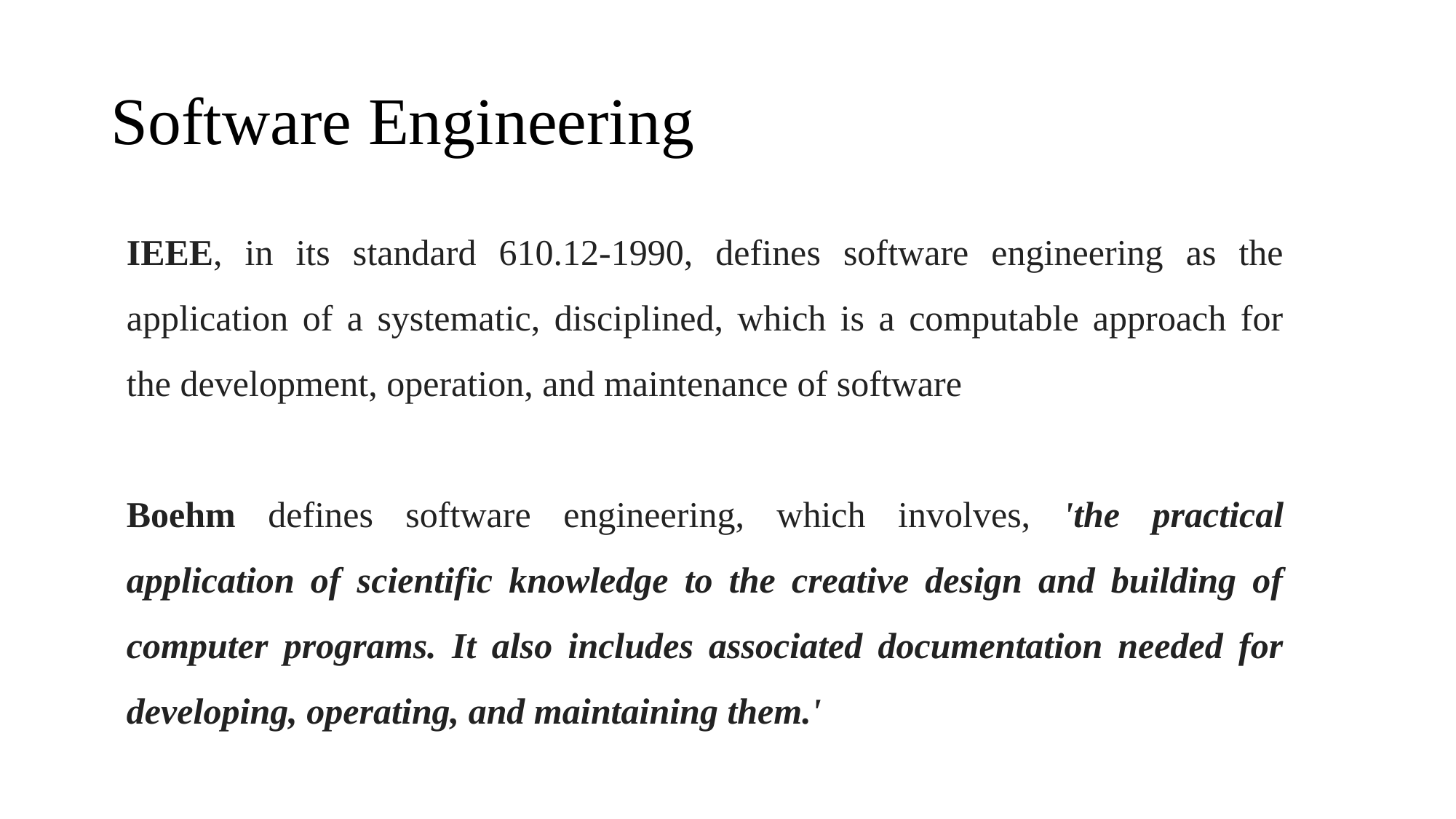

# Software Engineering
IEEE, in its standard 610.12-1990, defines software engineering as the application of a systematic, disciplined, which is a computable approach for the development, operation, and maintenance of software

Boehm defines software engineering, which involves, 'the practical application of scientific knowledge to the creative design and building of computer programs. It also includes associated documentation needed for developing, operating, and maintaining them.'